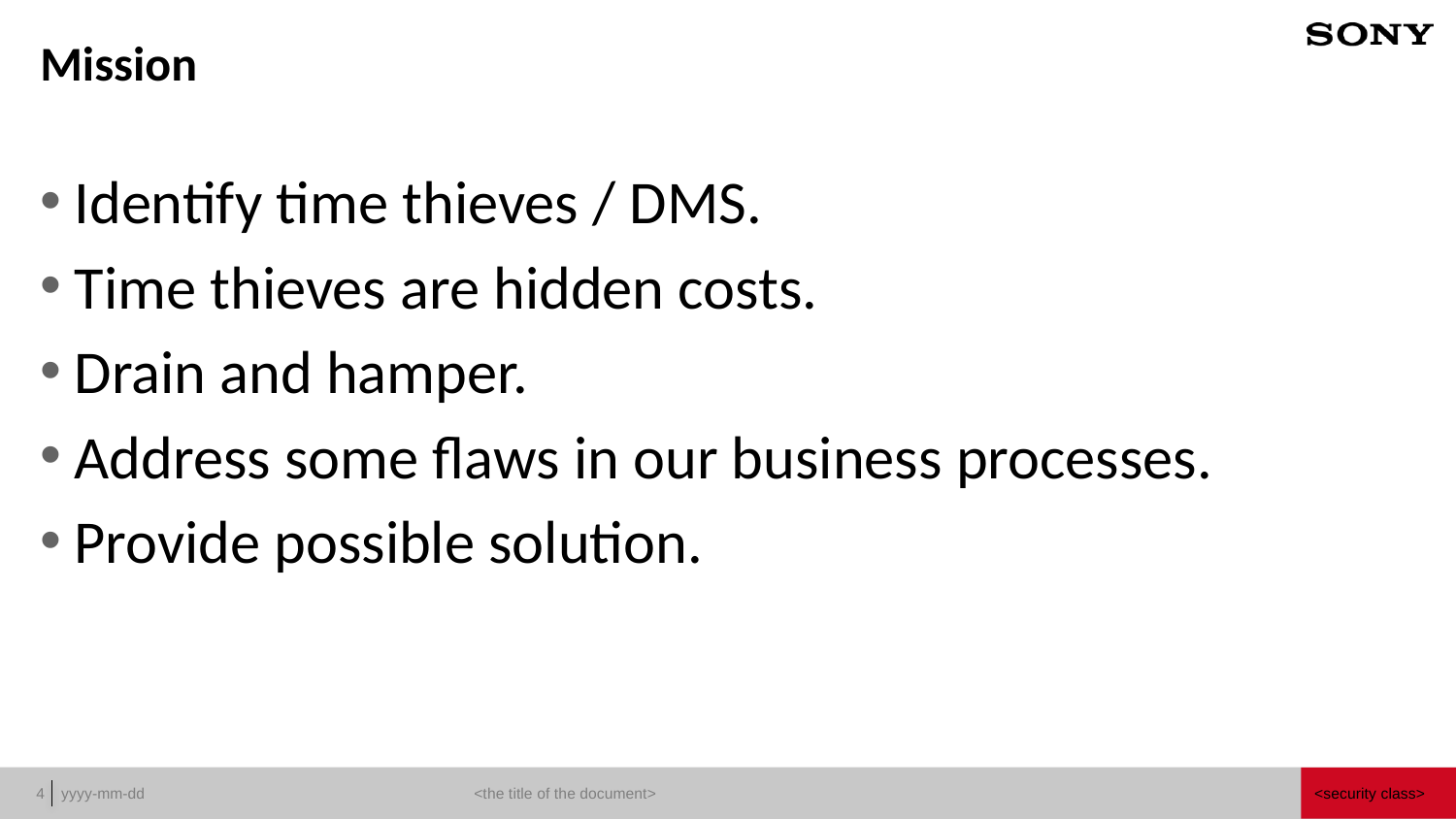

# Mission
Identify time thieves / DMS.
Time thieves are hidden costs.
Drain and hamper.
Address some flaws in our business processes.
Provide possible solution.